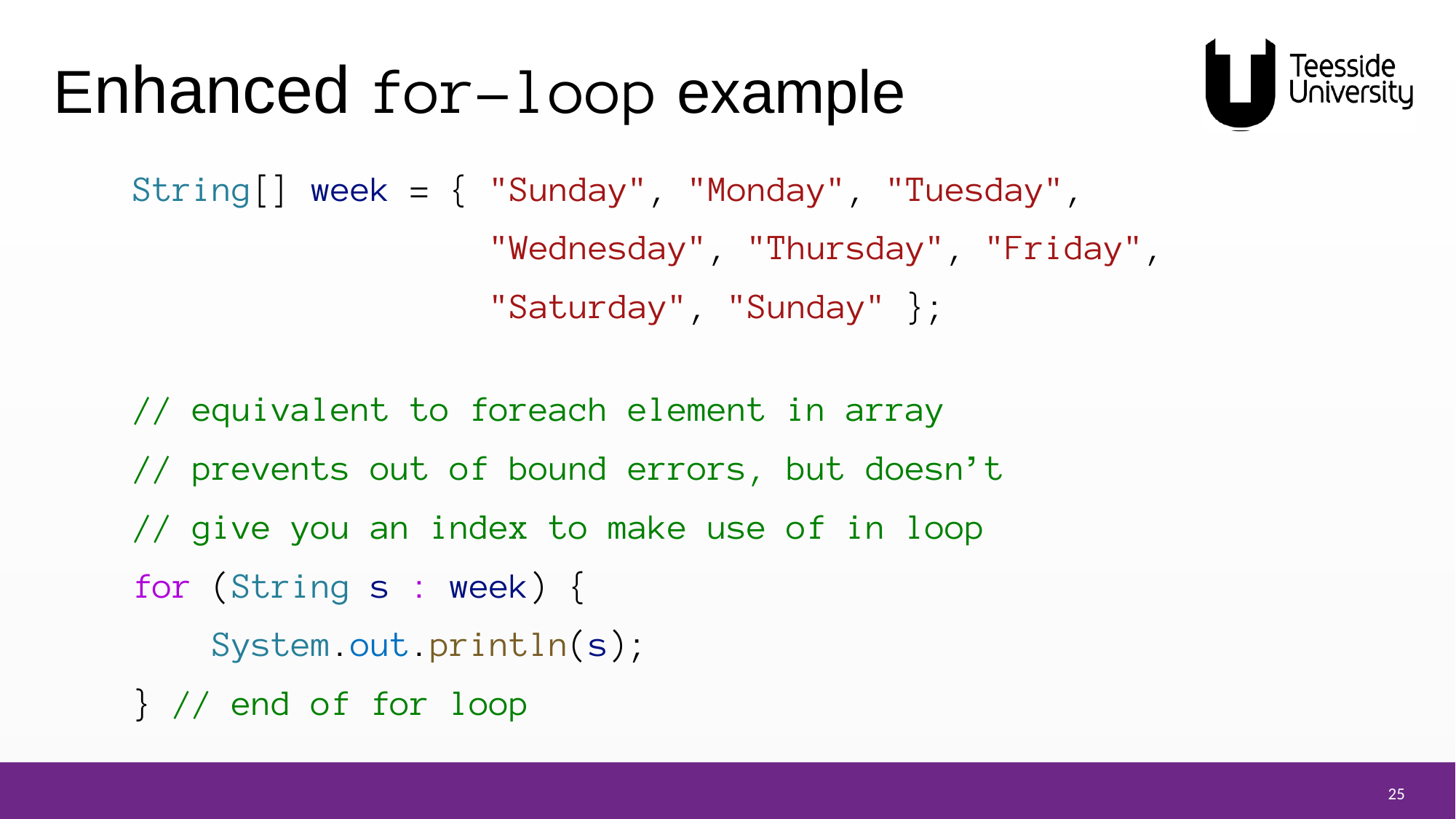

# Enhanced for-loop example
    String[] week = { "Sunday", "Monday", "Tuesday",
                      "Wednesday", "Thursday", "Friday",
                      "Saturday", "Sunday" };
    // equivalent to foreach element in array
    // prevents out of bound errors, but doesn’t
    // give you an index to make use of in loop
    for (String s : week) {
        System.out.println(s);
    } // end of for loop